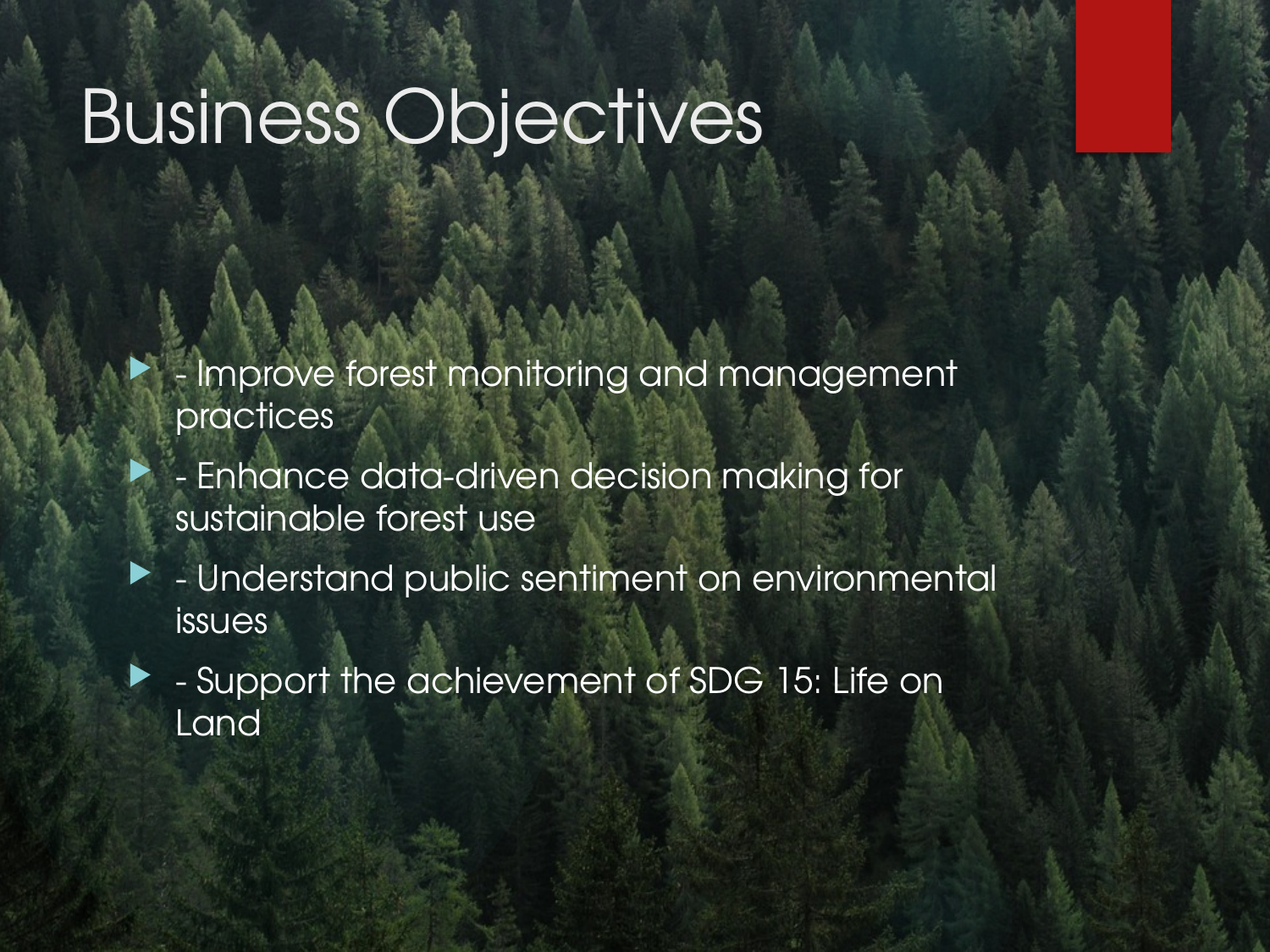

# Business Objectives

- Improve forest monitoring and management practices
- Enhance data-driven decision making for sustainable forest use
- Understand public sentiment on environmental issues
- Support the achievement of SDG 15: Life on Land